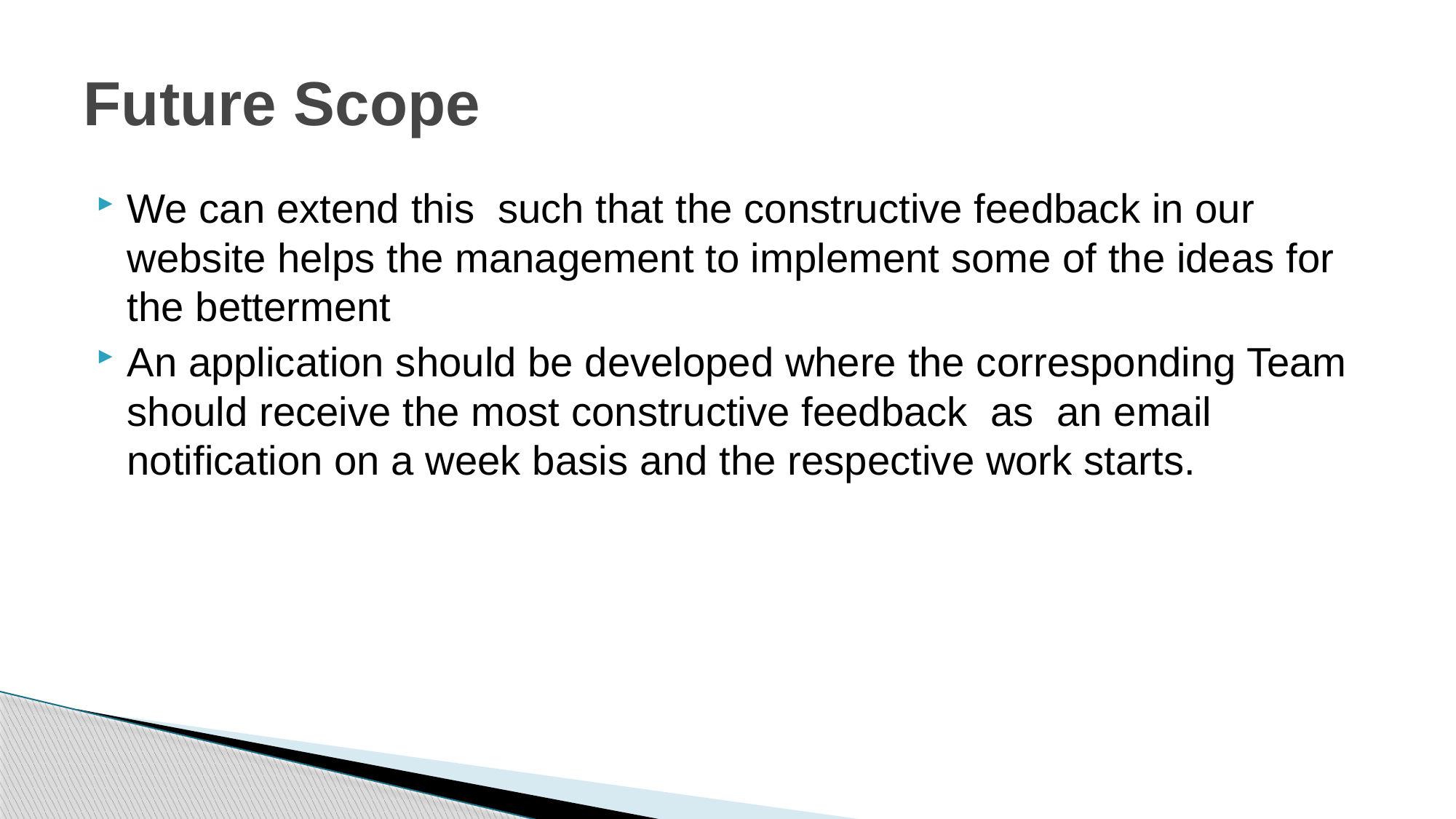

# Future Scope
We can extend this  such that the constructive feedback in our website helps the management to implement some of the ideas for the betterment
An application should be developed where the corresponding Team  should receive the most constructive feedback  as  an email notification on a week basis and the respective work starts.